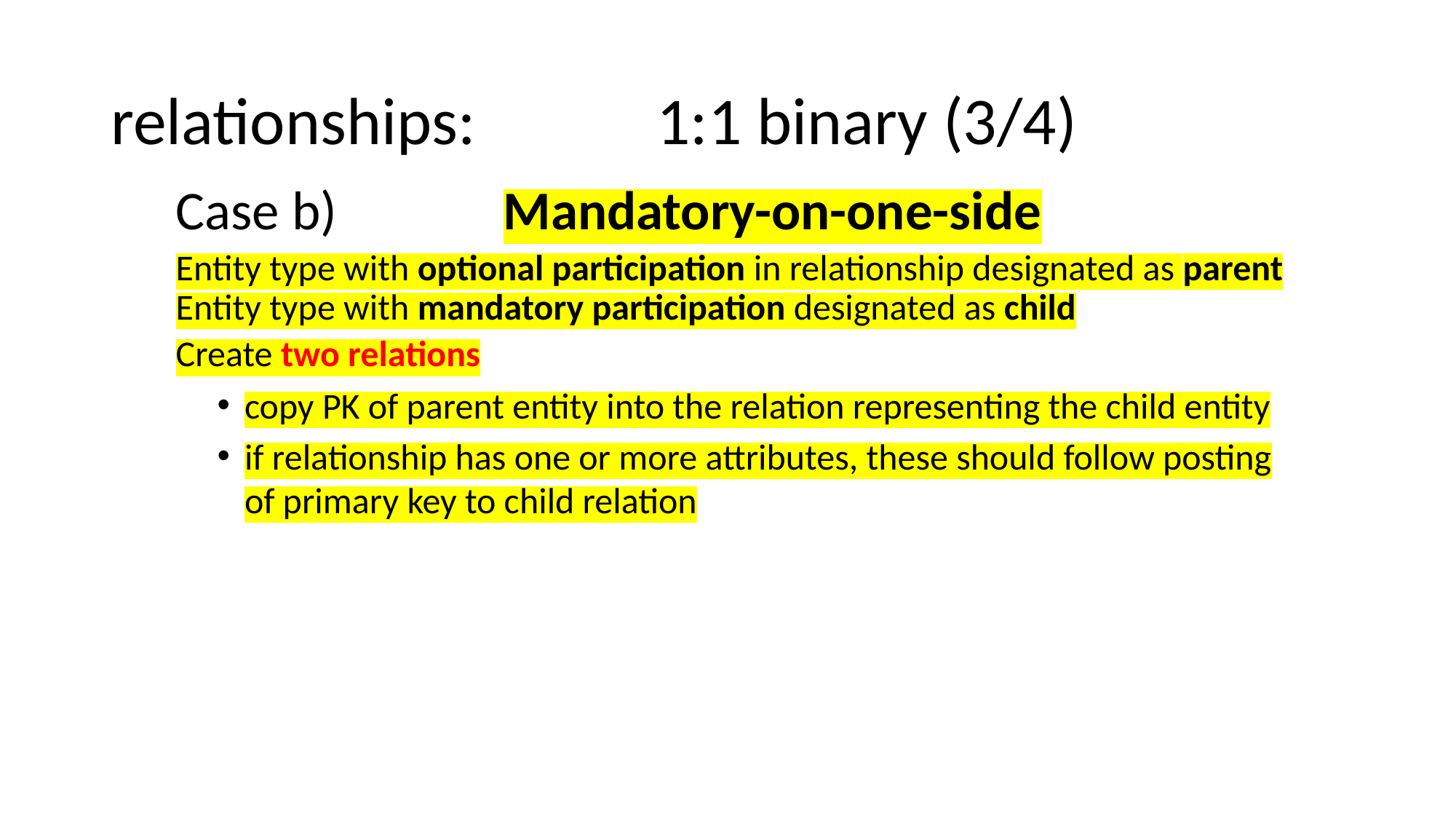

# relationships:		1:1 binary (3/4)
Case b)		Mandatory-on-one-side
Entity type with optional participation in relationship designated as parent Entity type with mandatory participation designated as child
Create two relations
copy PK of parent entity into the relation representing the child entity
if relationship has one or more attributes, these should follow posting of primary key to child relation